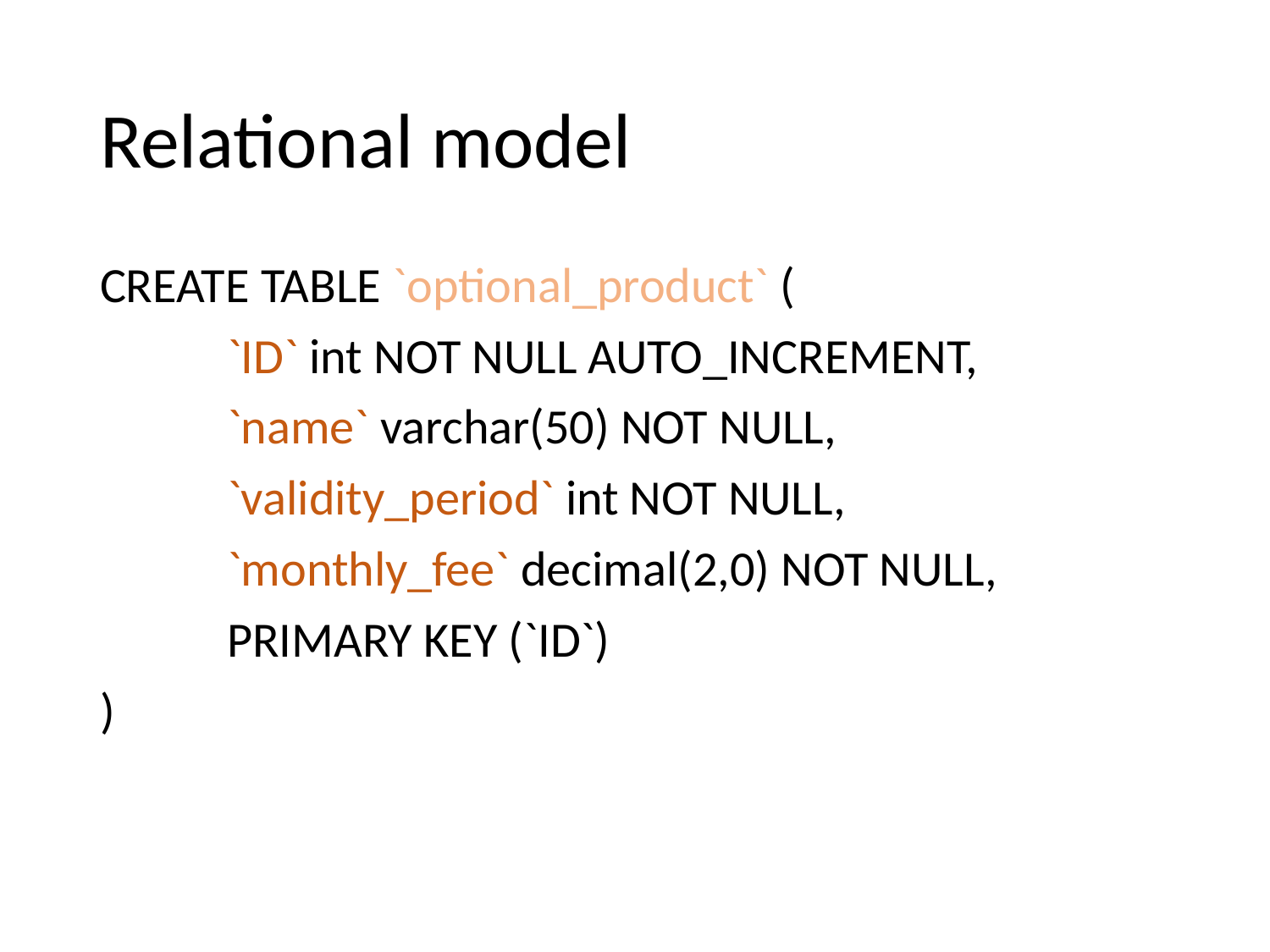

# Relational model
CREATE TABLE `optional_product` (
	`ID` int NOT NULL AUTO_INCREMENT,
	`name` varchar(50) NOT NULL,
	`validity_period` int NOT NULL,
	`monthly_fee` decimal(2,0) NOT NULL,
	PRIMARY KEY (`ID`)
)